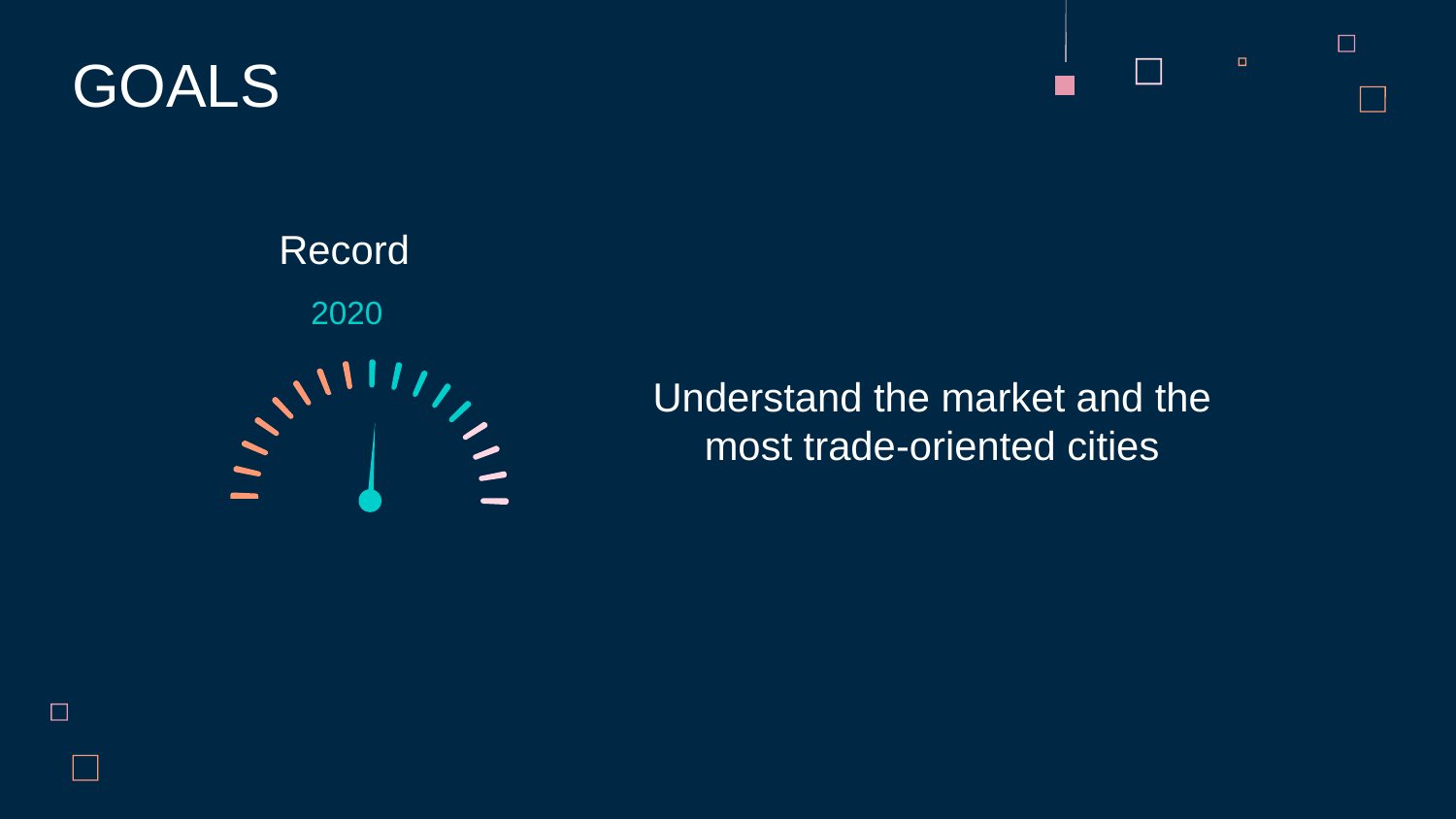

GOALS
Record
2020
Understand the market and the most trade-oriented cities